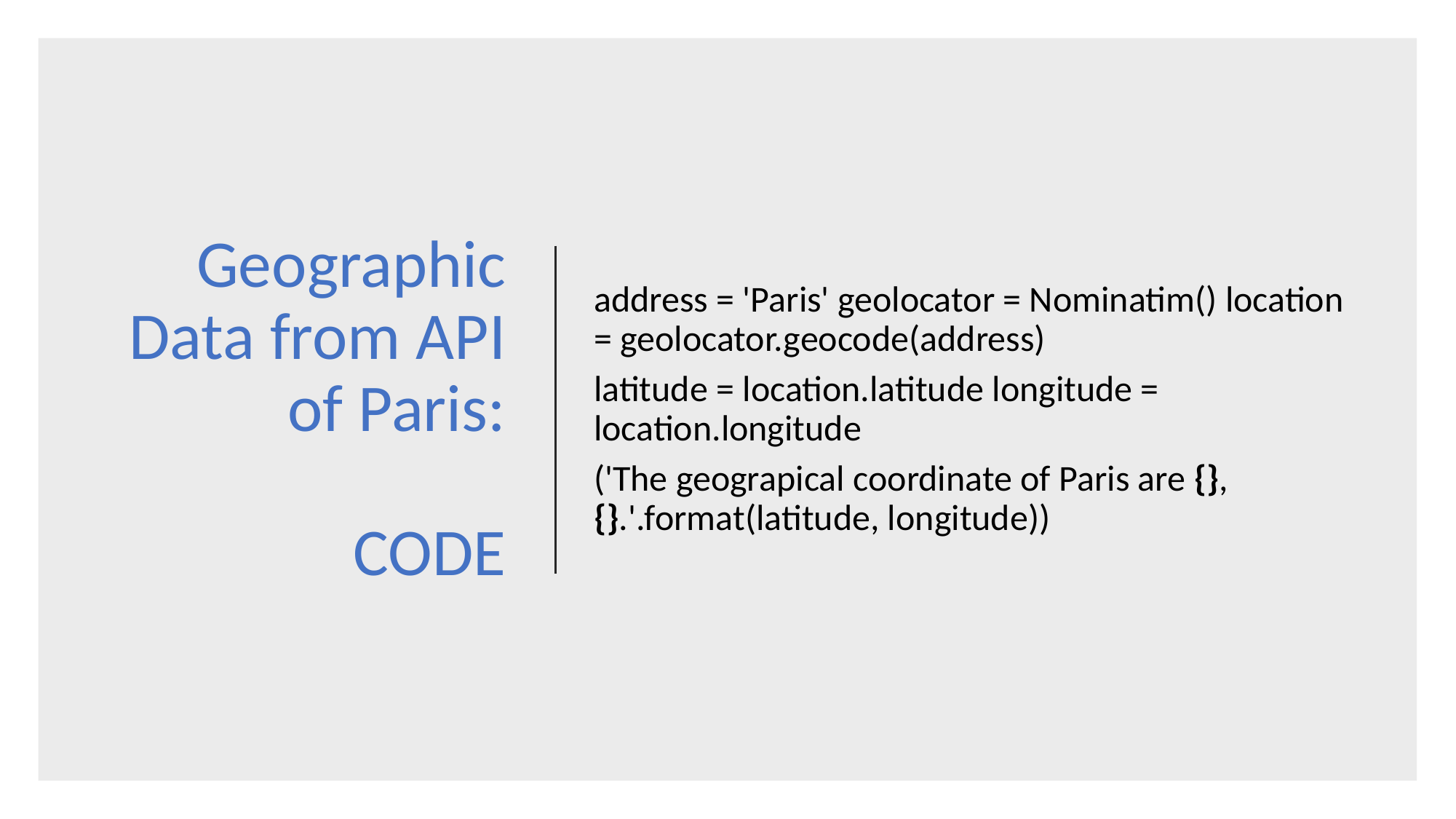

# Geographic Data from API of Paris: CODE
address = 'Paris' geolocator = Nominatim() location = geolocator.geocode(address)
latitude = location.latitude longitude = location.longitude
('The geograpical coordinate of Paris are {}, {}.'.format(latitude, longitude))